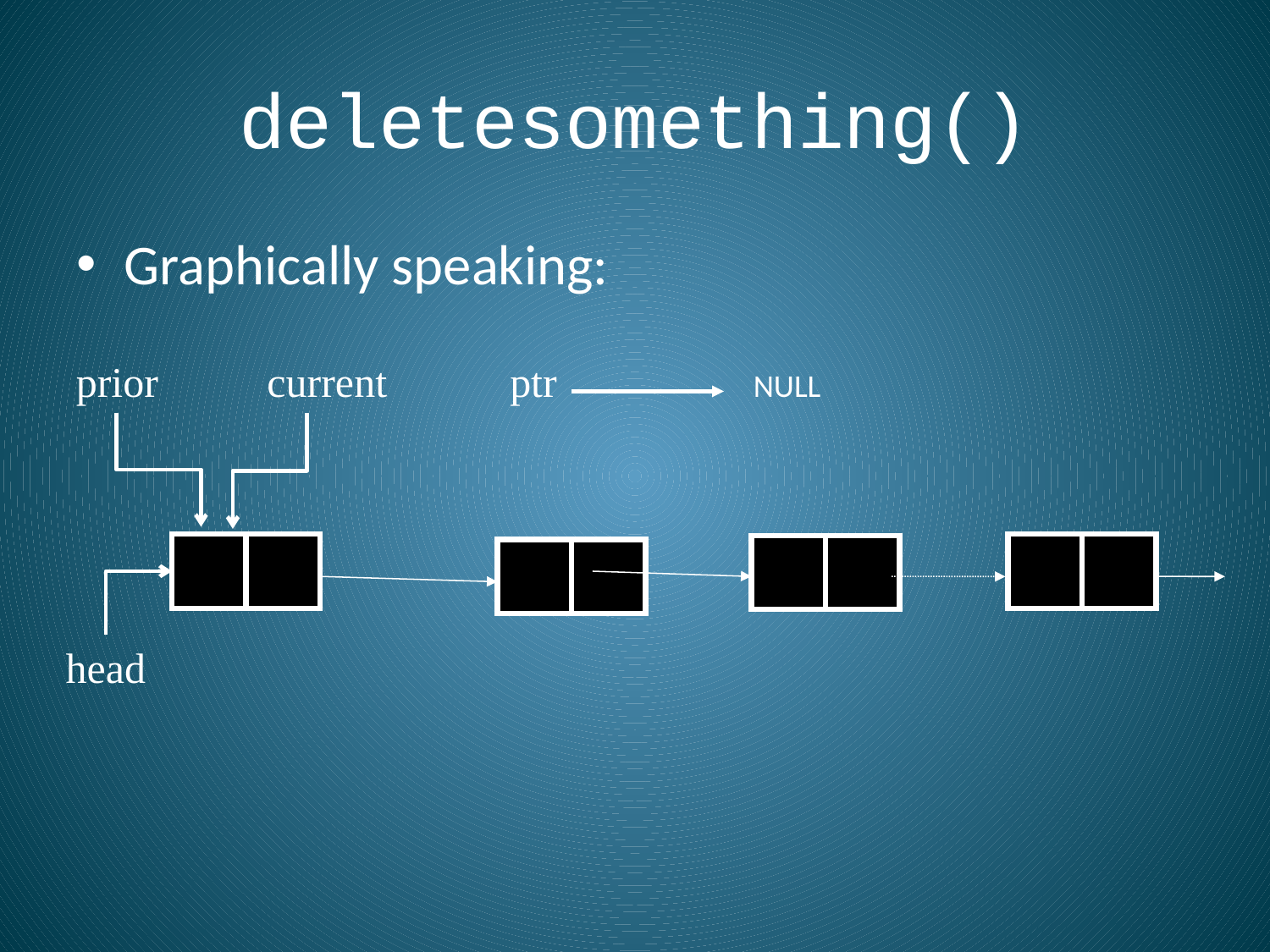

# deletesomething()
Graphically speaking:
prior
current
ptr
NULL

head